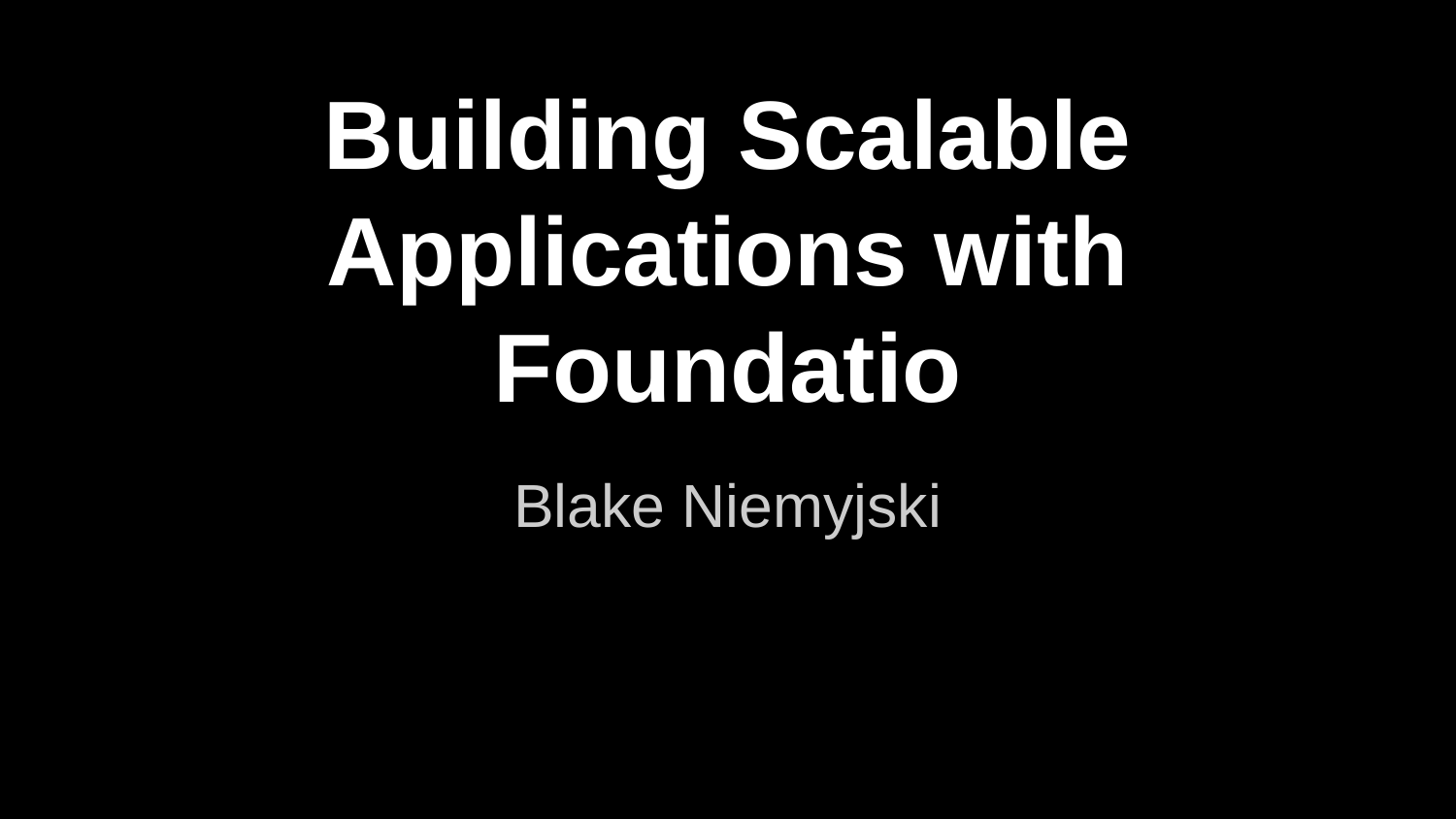

# Building Scalable Applications with Foundatio
Blake Niemyjski